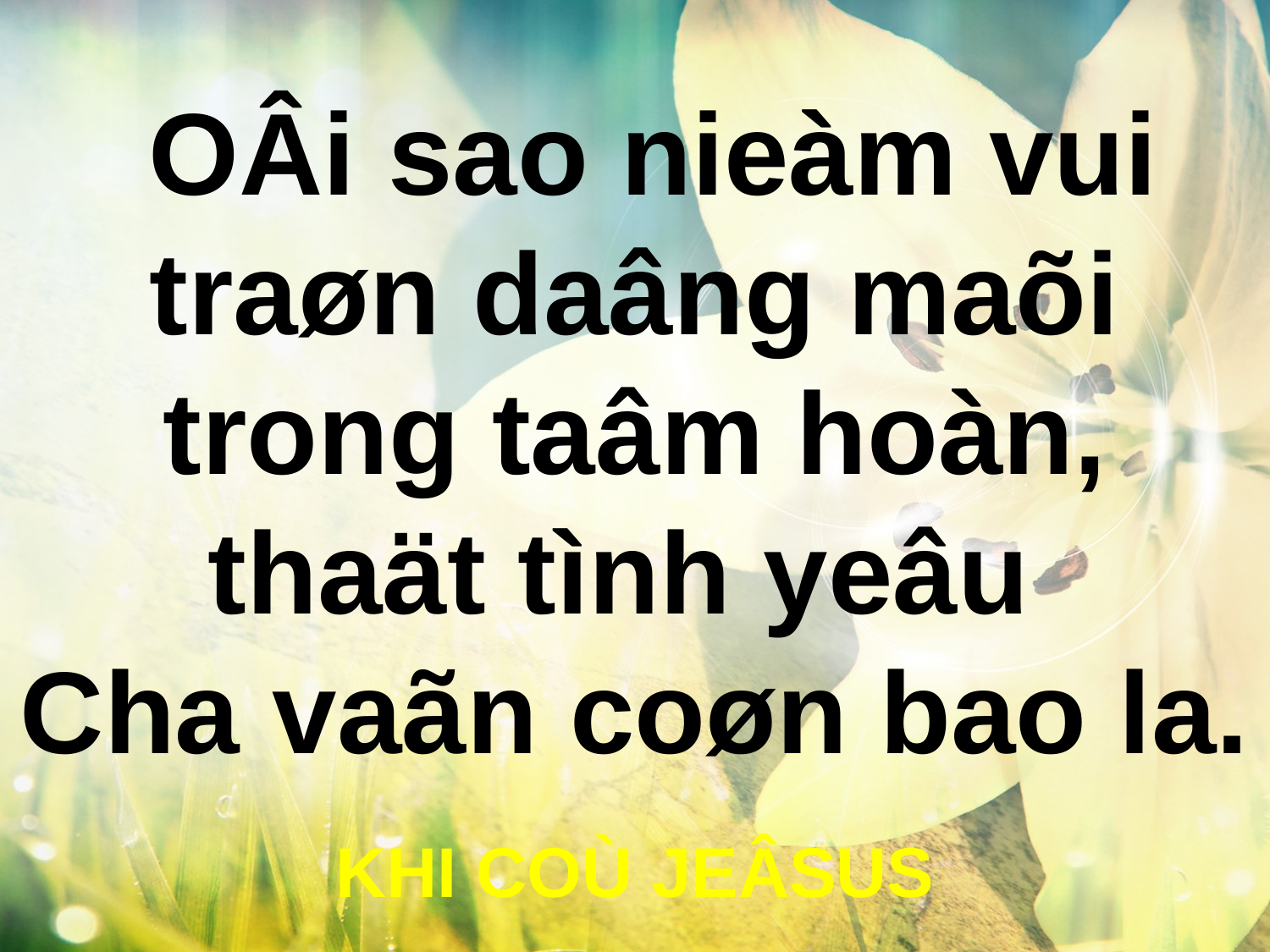

OÂi sao nieàm vui traøn daâng maõi trong taâm hoàn, thaät tình yeâu
Cha vaãn coøn bao la.
KHI COÙ JEÂSUS